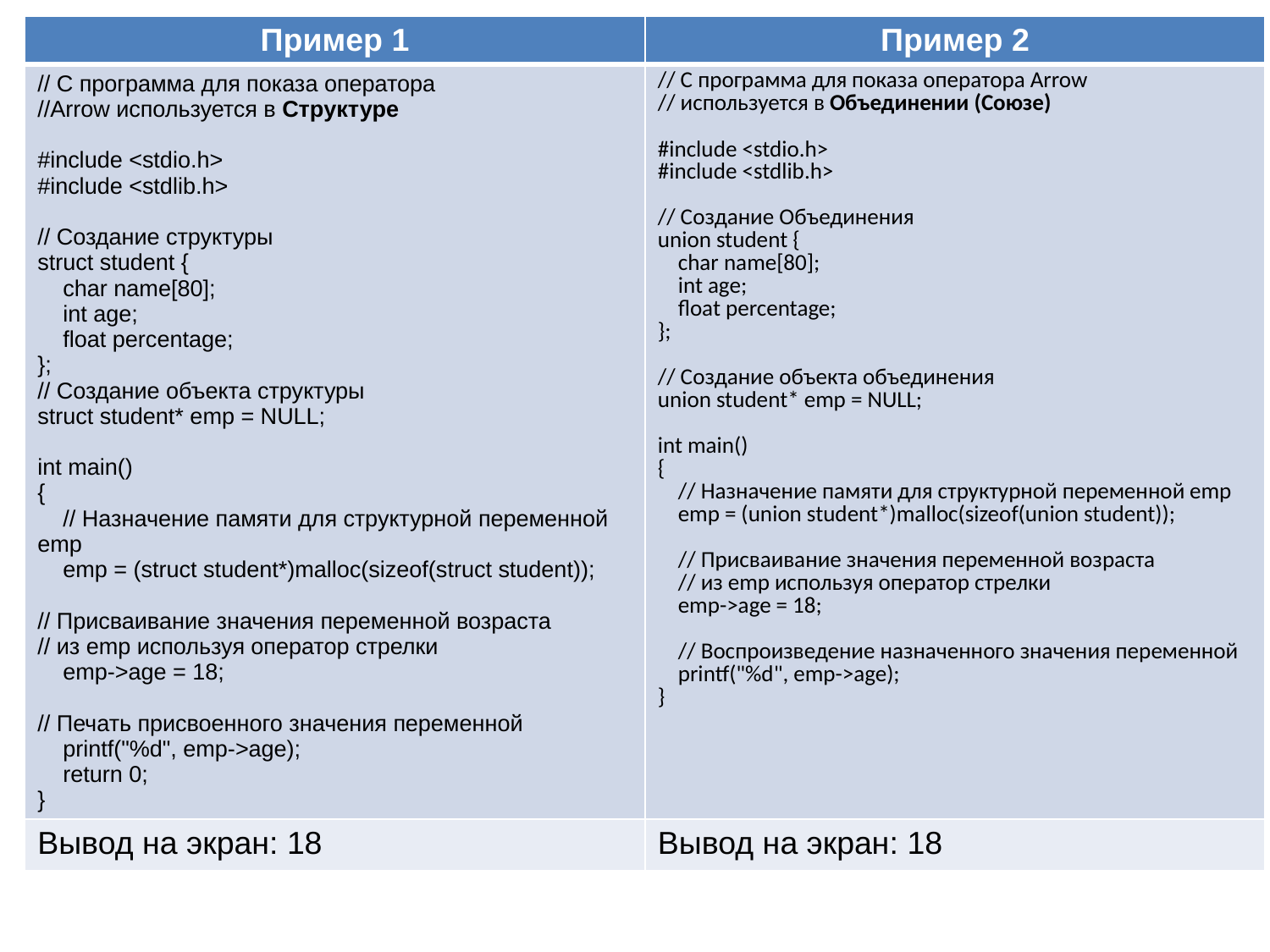

| Пример 1 | Пример 2 |
| --- | --- |
| // C программа для показа оператора //Arrow используется в Структуре #include <stdio.h> #include <stdlib.h> // Создание структуры struct student { char name[80]; int age; float percentage; }; // Создание объекта структуры struct student\* emp = NULL; int main() { // Назначение памяти для структурной переменной emp emp = (struct student\*)malloc(sizeof(struct student)); // Присваивание значения переменной возраста // из emp используя оператор стрелки emp->age = 18; // Печать присвоенного значения переменной printf("%d", emp->age); return 0; } | // C программа для показа оператора Arrow // используется в Объединении (Союзе) #include <stdio.h> #include <stdlib.h> // Создание Объединения union student { char name[80]; int age; float percentage; }; // Создание объекта объединения union student\* emp = NULL; int main() { // Назначение памяти для структурной переменной emp emp = (union student\*)malloc(sizeof(union student)); // Присваивание значения переменной возраста // из emp используя оператор стрелки emp->age = 18; // Воспроизведение назначенного значения переменной printf("%d", emp->age); } |
| Вывод на экран: 18 | Вывод на экран: 18 |
#